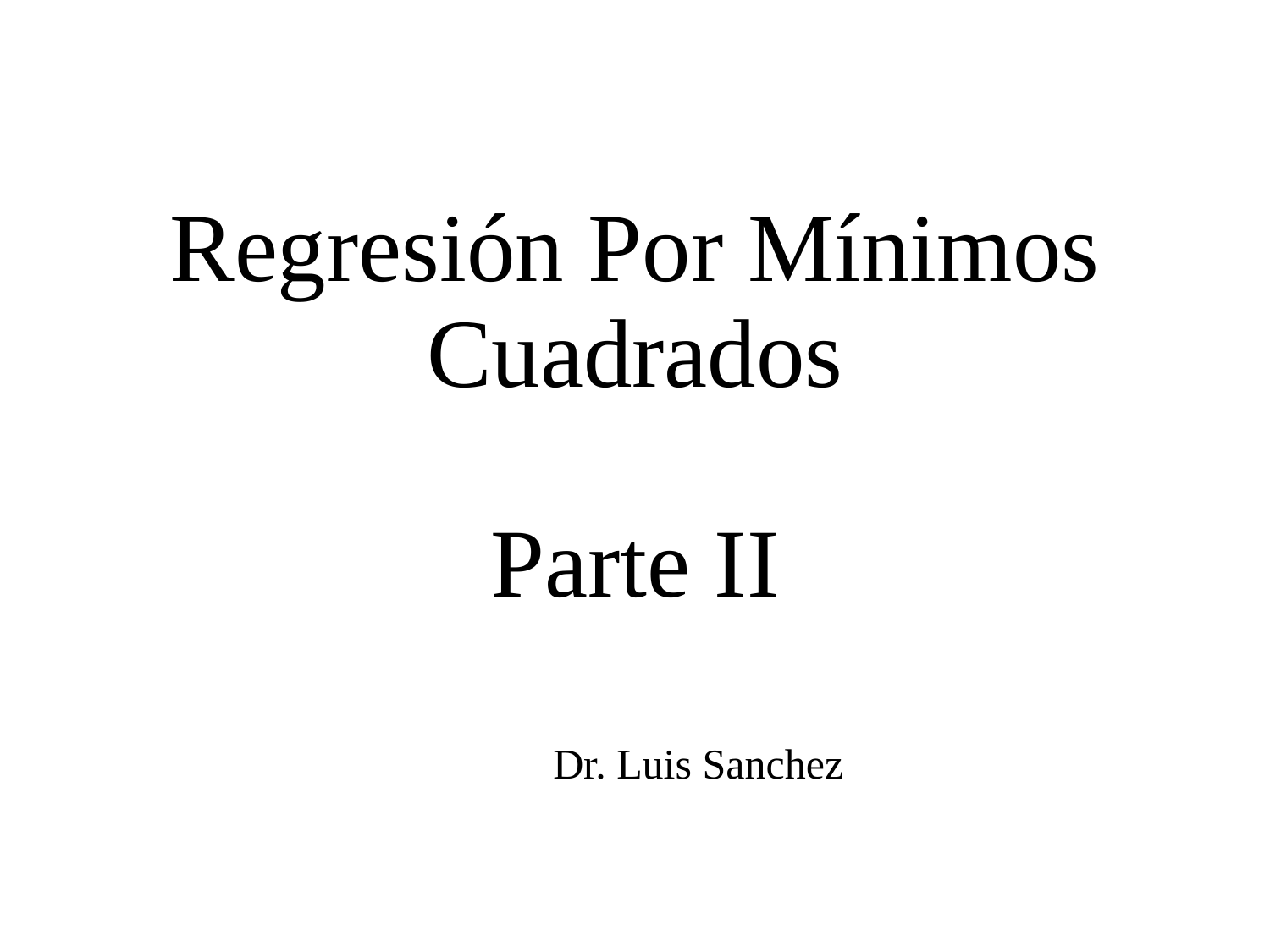

# Regresión Por Mínimos Cuadrados Parte II
Dr. Luis Sanchez